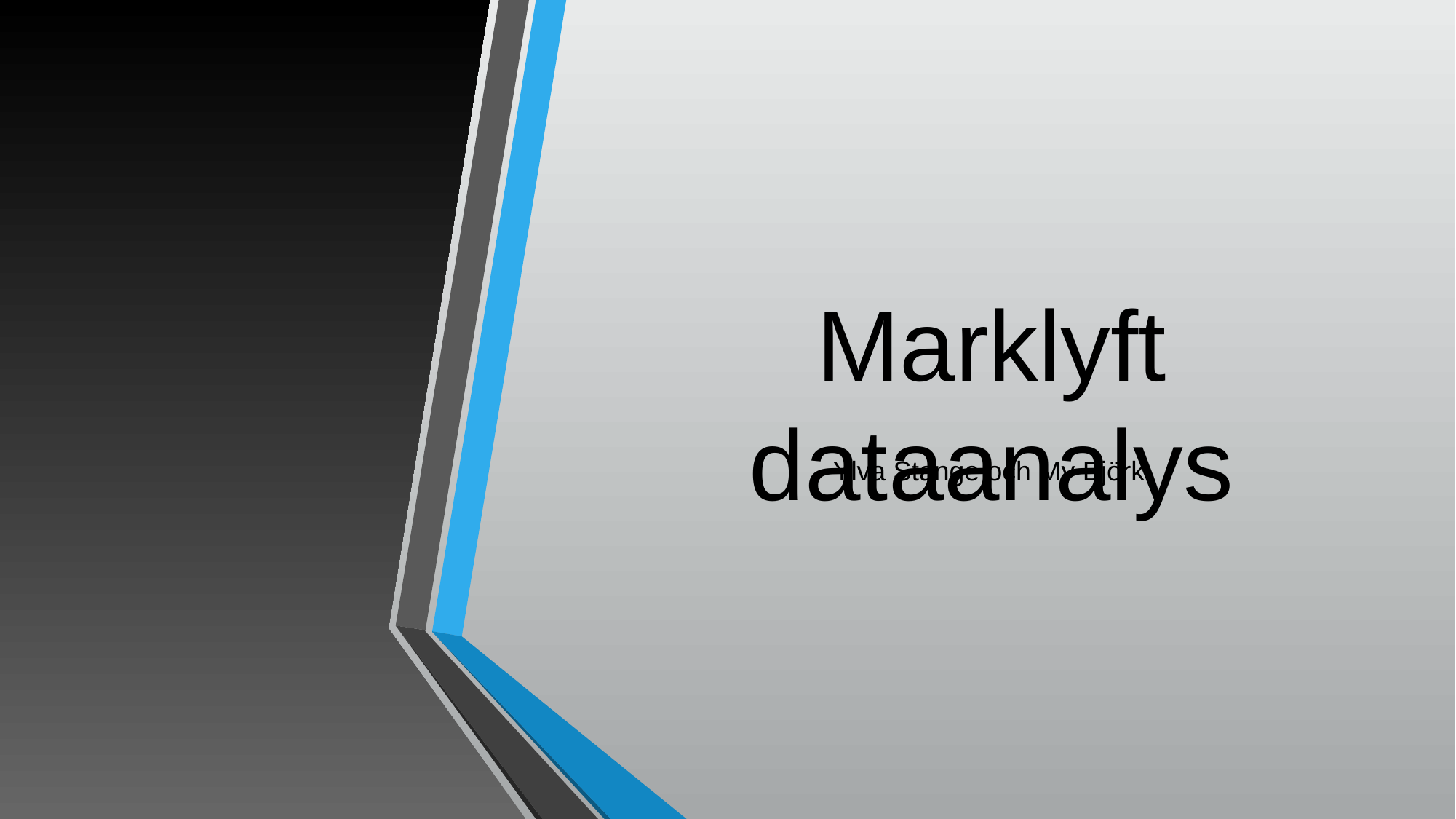

Marklyft dataanalys
Ylva Stange och My Björk